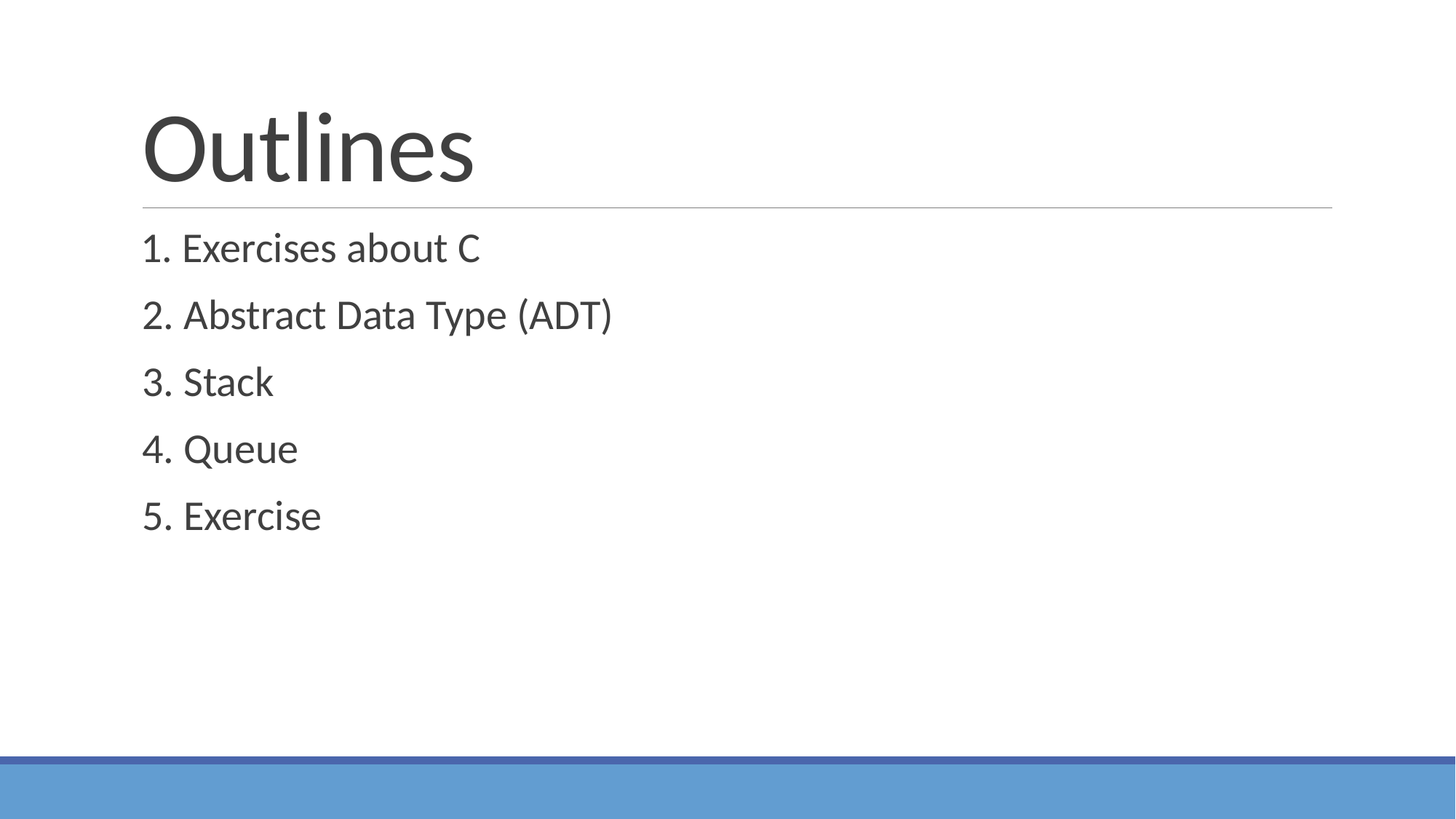

# Outlines
 1. Exercises about C
2. Abstract Data Type (ADT)
3. Stack
4. Queue
5. Exercise